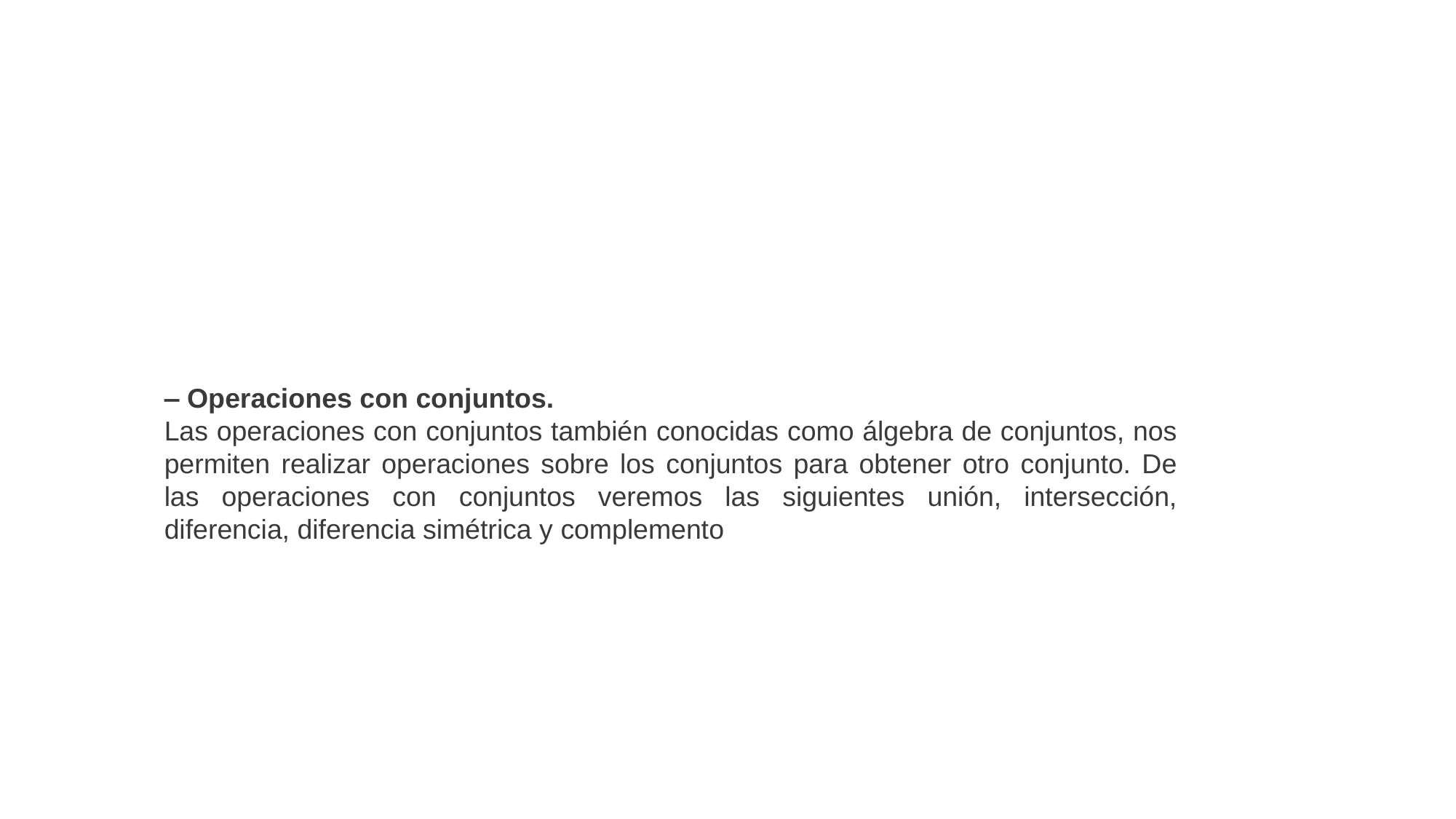

‒ Operaciones con conjuntos.
Las operaciones con conjuntos también conocidas como álgebra de conjuntos, nos permiten realizar operaciones sobre los conjuntos para obtener otro conjunto. De las operaciones con conjuntos veremos las siguientes unión, intersección, diferencia, diferencia simétrica y complemento